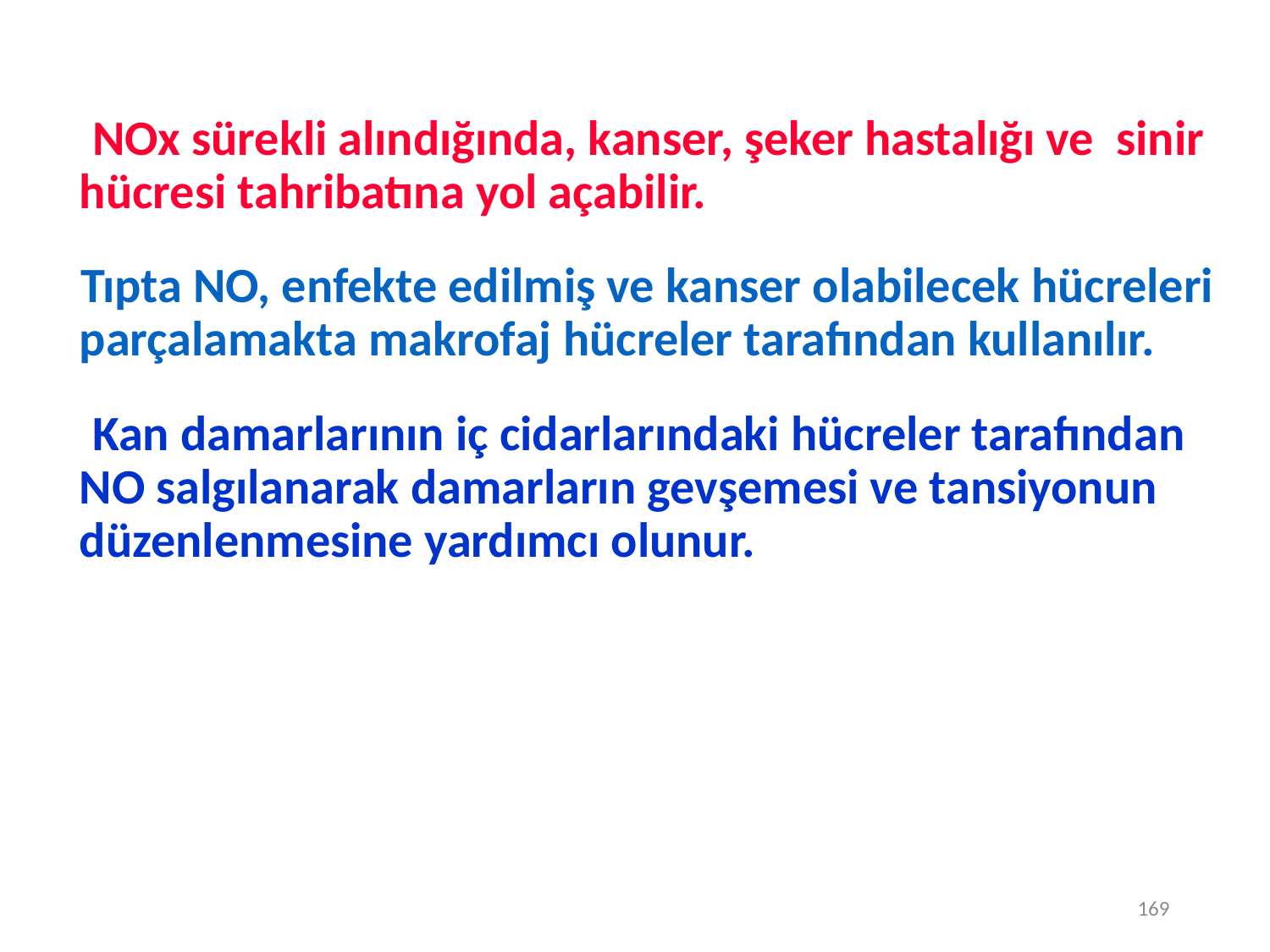

169
    NOx sürekli alındığında, kanser, şeker hastalığı ve  sinir hücresi tahribatına yol açabilir.

   Tıpta NO, enfekte edilmiş ve kanser olabilecek hücreleri parçalamakta makrofaj hücreler tarafından kullanılır.

    Kan damarlarının iç cidarlarındaki hücreler tarafından NO salgılanarak damarların gevşemesi ve tansiyonun düzenlenmesine yardımcı olunur.